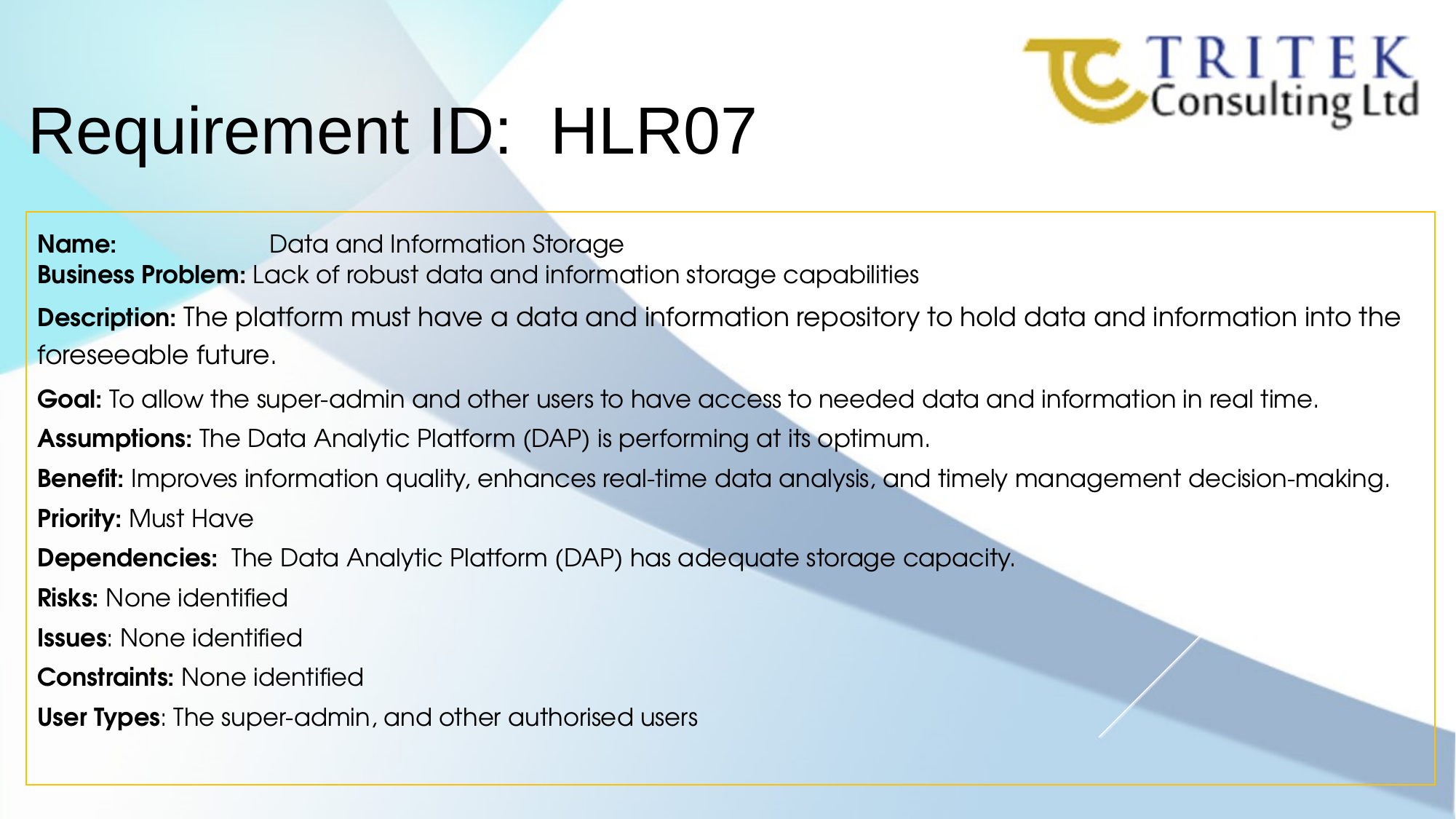

Requirement ID:  HLR07

Name:                      Data and Information Storage
Business Problem: Lack of robust data and information storage capabilities
Description: The platform must have a data and information repository to hold data and information into the foreseeable future.
Goal: To allow the super-admin and other users to have access to needed data and information in real time.
Assumptions: The Data Analytic Platform (DAP) is performing at its optimum.
Benefit: Improves information quality, enhances real-time data analysis, and timely management decision-making.
Priority: Must Have
Dependencies:  The Data Analytic Platform (DAP) has adequate storage capacity.
Risks: None identified
Issues: None identified
Constraints: None identified
User Types: The super-admin, and other authorised users